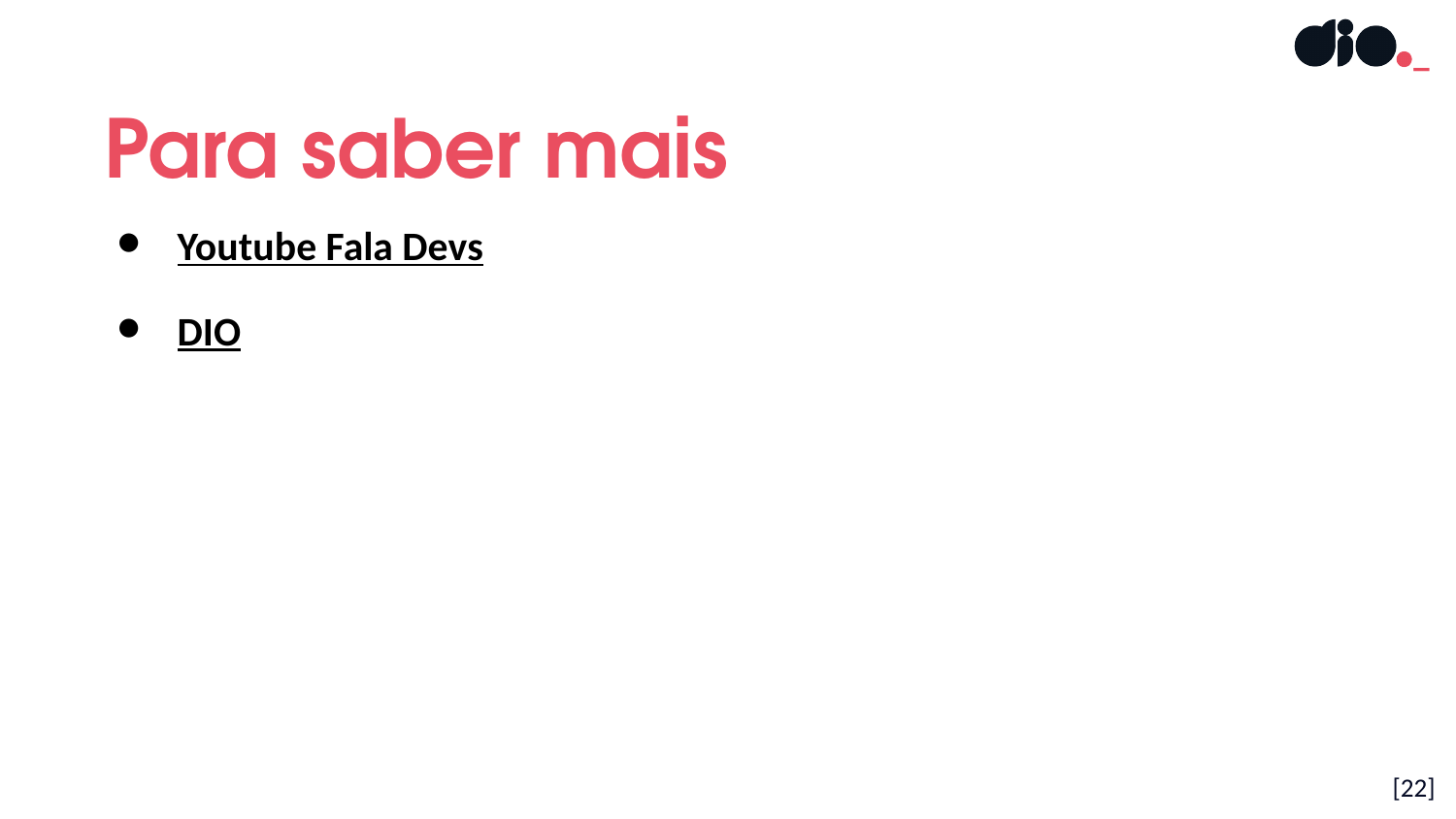

Para saber mais
Youtube Fala Devs
DIO
[22]